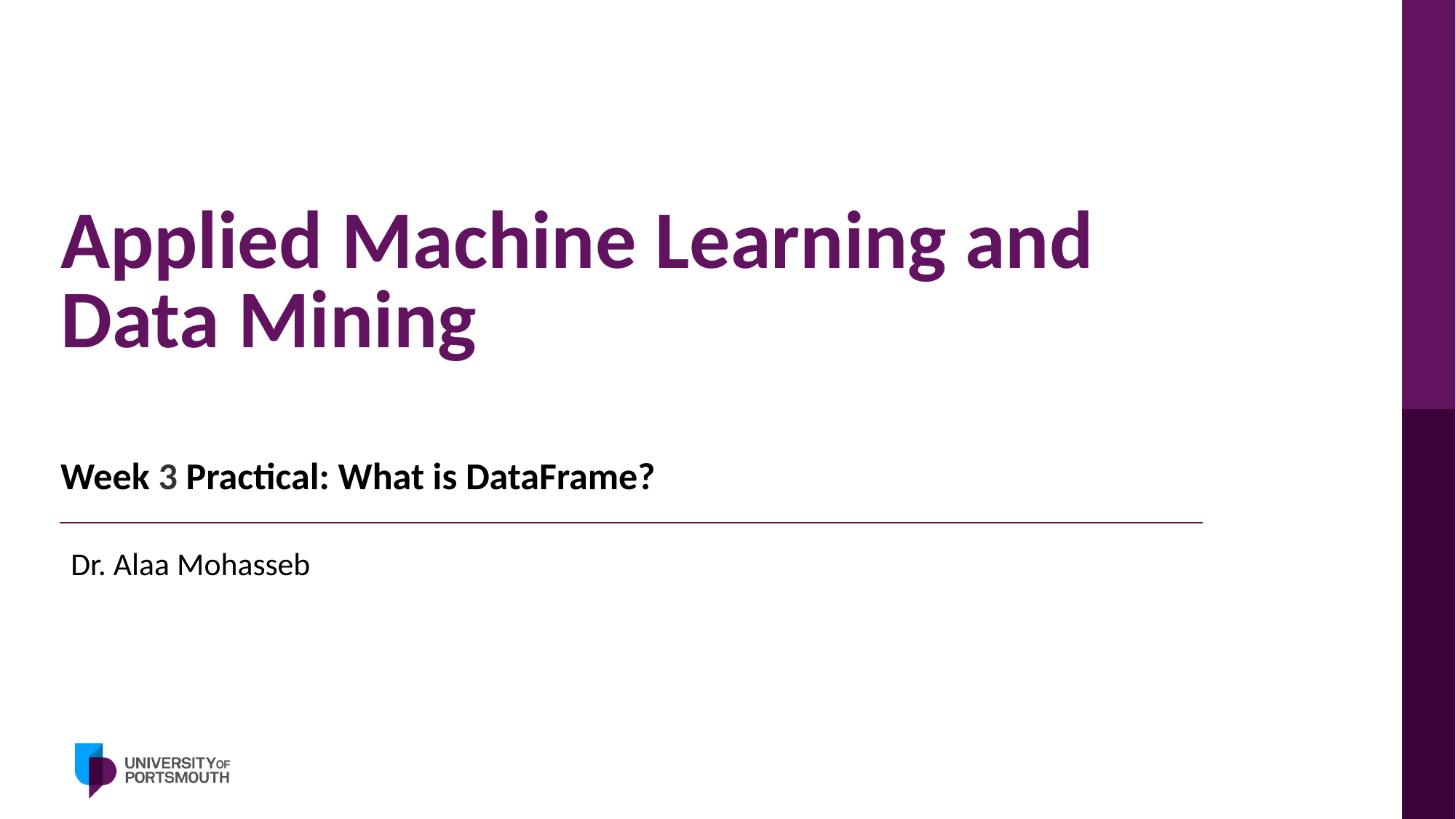

# Applied Machine Learning and Data Mining
Week 3 Practical: What is DataFrame?

Dr. Alaa Mohasseb